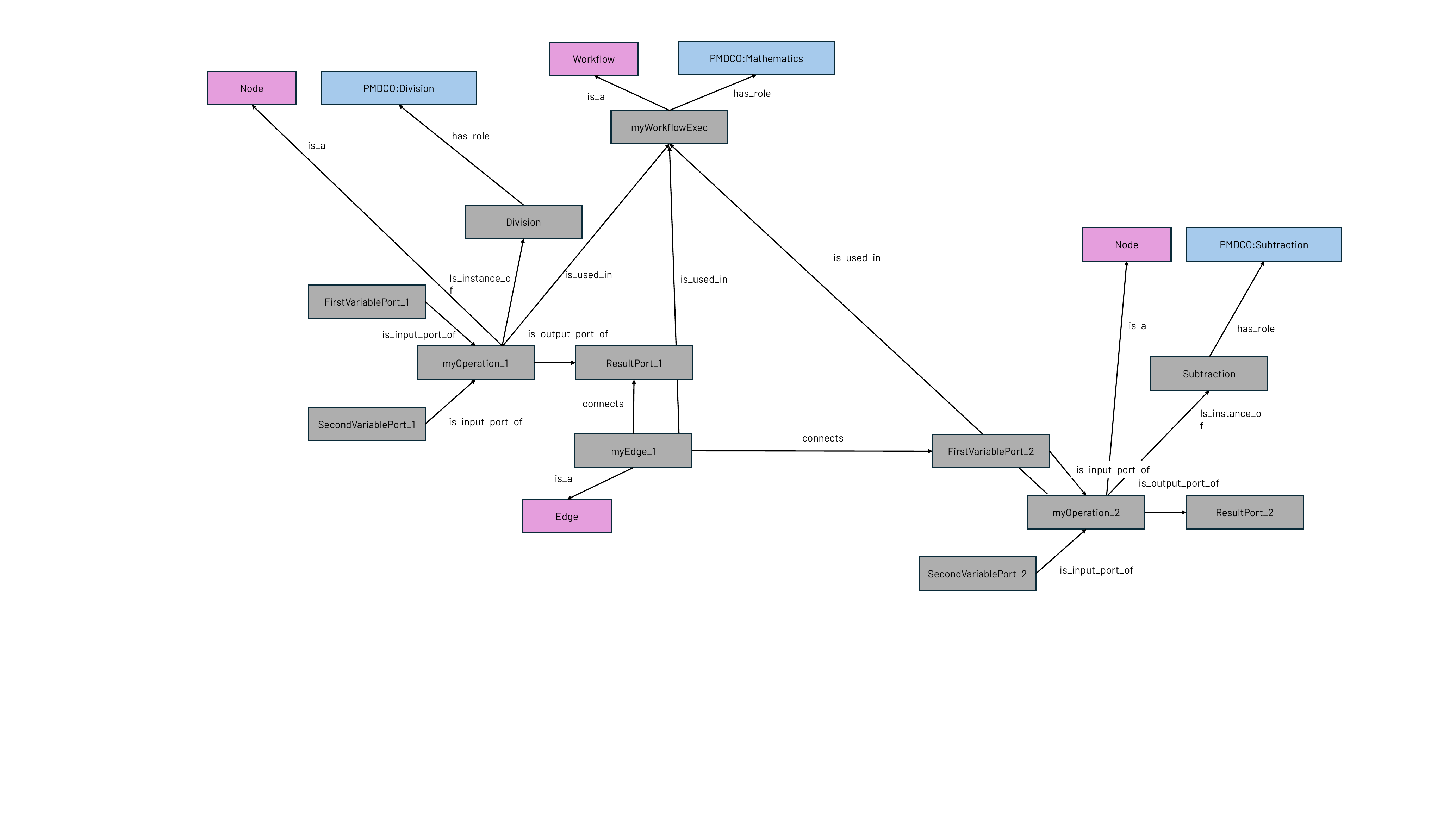

PMDCO:Mathematics
Workflow
Node
PMDCO:Division
has_role
is_a
myWorkflowExec
has_role
is_a
Division
Node
PMDCO:Subtraction
is_used_in
is_used_in
Is_instance_of
is_used_in
FirstVariablePort_1
is_a
has_role
is_output_port_of
is_input_port_of
myOperation_1
ResultPort_1
Subtraction
connects
Is_instance_of
SecondVariablePort_1
is_input_port_of
connects
myEdge_1
FirstVariablePort_2
is_input_port_of
is_a
is_output_port_of
myOperation_2
ResultPort_2
Edge
SecondVariablePort_2
is_input_port_of